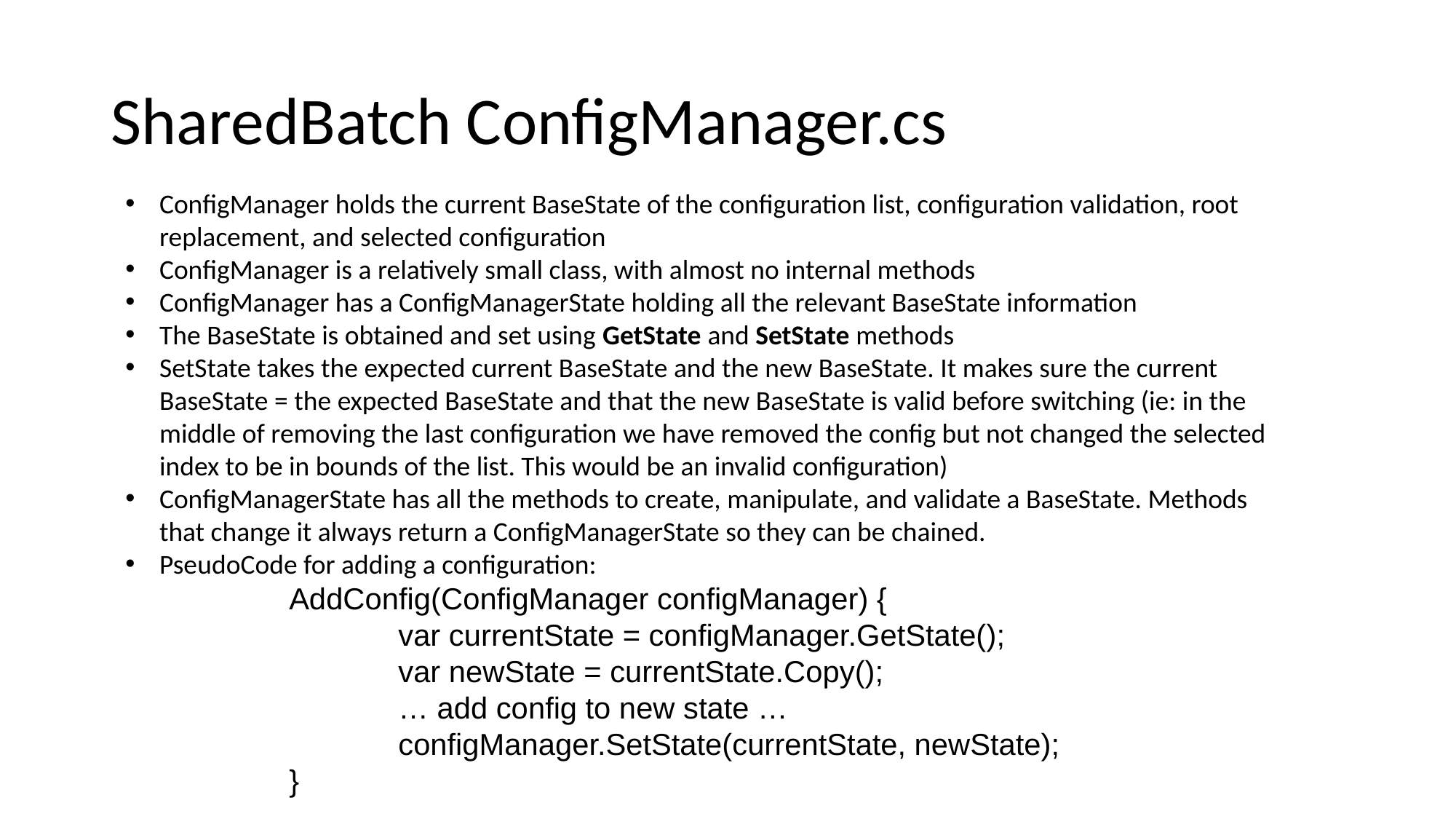

# SharedBatch ConfigManager.cs
ConfigManager holds the current BaseState of the configuration list, configuration validation, root replacement, and selected configuration
ConfigManager is a relatively small class, with almost no internal methods
ConfigManager has a ConfigManagerState holding all the relevant BaseState information
The BaseState is obtained and set using GetState and SetState methods
SetState takes the expected current BaseState and the new BaseState. It makes sure the current BaseState = the expected BaseState and that the new BaseState is valid before switching (ie: in the middle of removing the last configuration we have removed the config but not changed the selected index to be in bounds of the list. This would be an invalid configuration)
ConfigManagerState has all the methods to create, manipulate, and validate a BaseState. Methods that change it always return a ConfigManagerState so they can be chained.
PseudoCode for adding a configuration:
AddConfig(ConfigManager configManager) {
	var currentState = configManager.GetState();
	var newState = currentState.Copy();
	… add config to new state …
	configManager.SetState(currentState, newState);
}